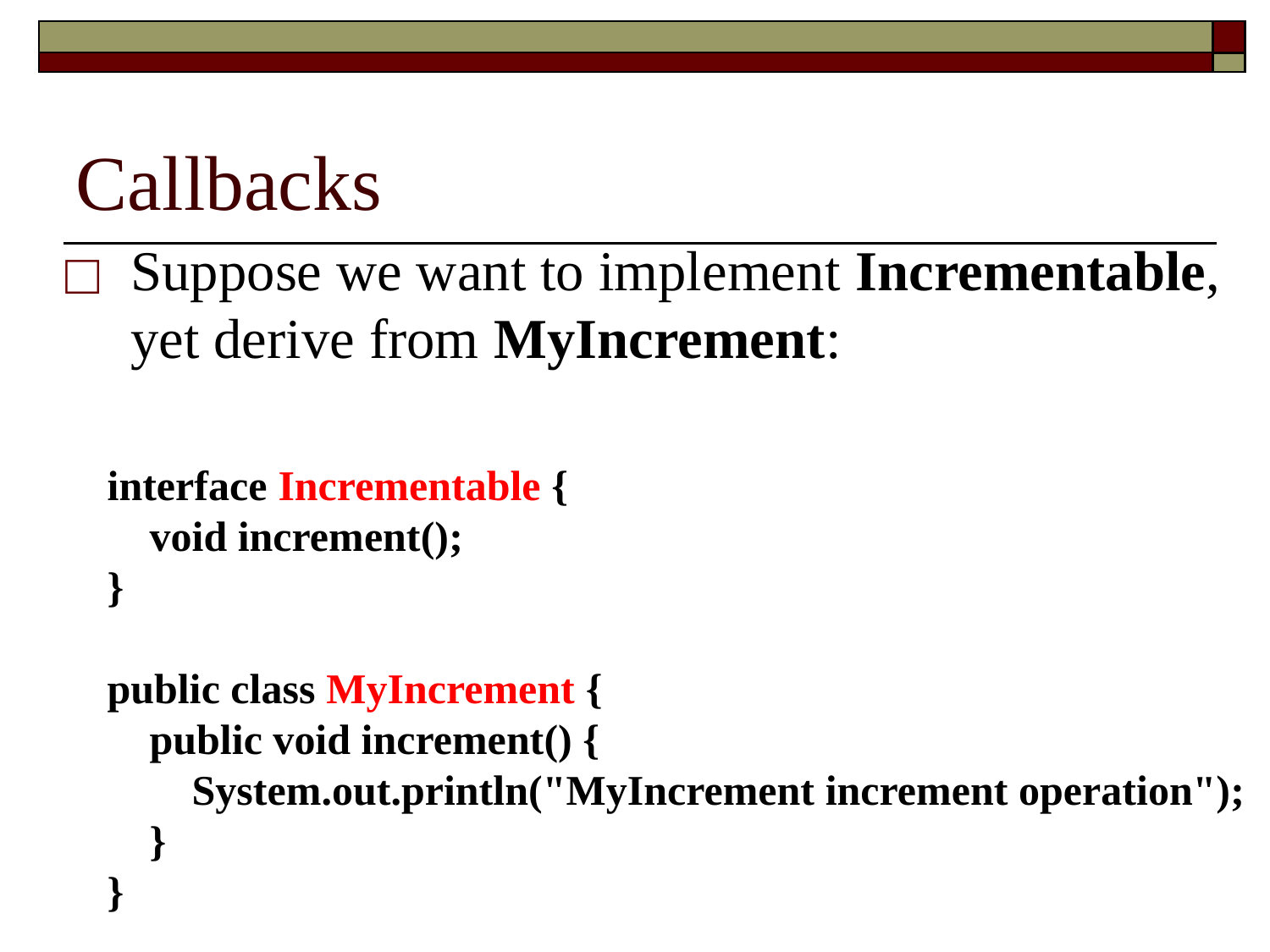

# Callbacks
Suppose we want to implement Incrementable, yet derive from MyIncrement:
interface Incrementable {
    void increment();
}

public class MyIncrement {
    public void increment() {
        System.out.println("MyIncrement increment operation");
    }
}